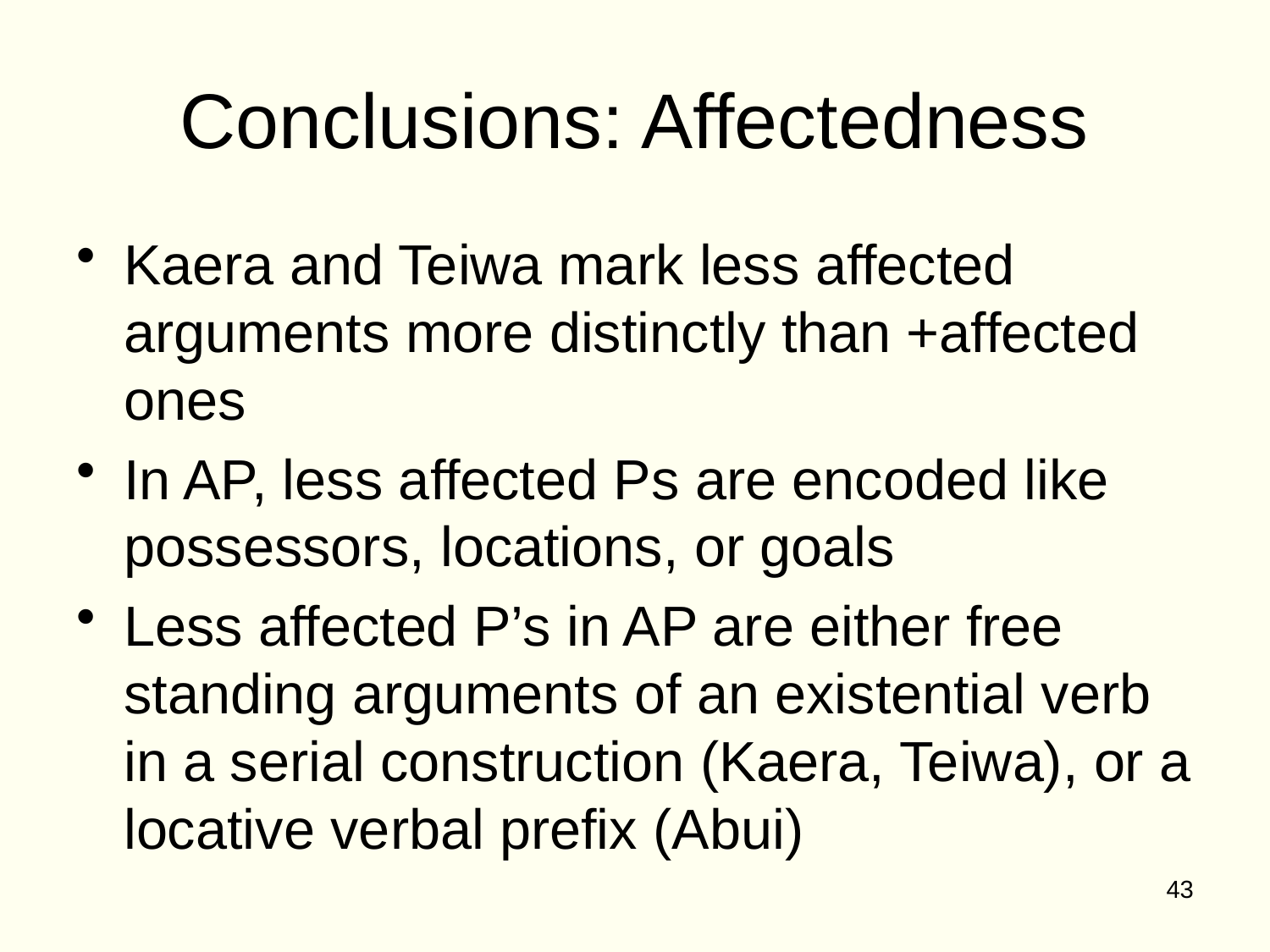

# Conclusions: Affectedness
Kaera and Teiwa mark less affected arguments more distinctly than +affected ones
In AP, less affected Ps are encoded like possessors, locations, or goals
Less affected P’s in AP are either free standing arguments of an existential verb in a serial construction (Kaera, Teiwa), or a locative verbal prefix (Abui)

43